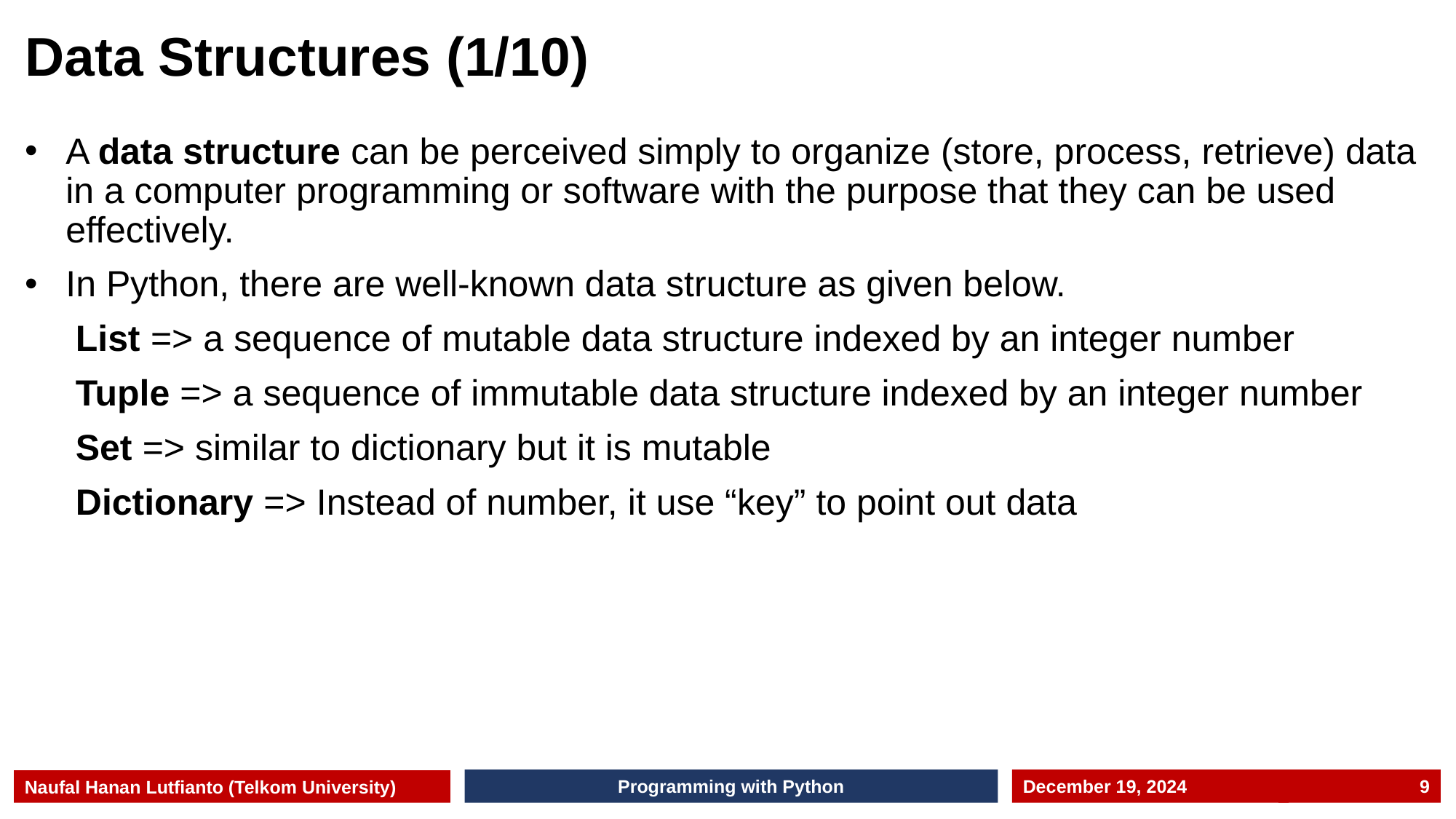

# Data Structures (1/10)
A data structure can be perceived simply to organize (store, process, retrieve) data in a computer programming or software with the purpose that they can be used effectively.
In Python, there are well-known data structure as given below.
     List => a sequence of mutable data structure indexed by an integer number
     Tuple => a sequence of immutable data structure indexed by an integer number
     Set => similar to dictionary but it is mutable
     Dictionary => Instead of number, it use “key” to point out data

Programming with Python
December 19, 2024
9